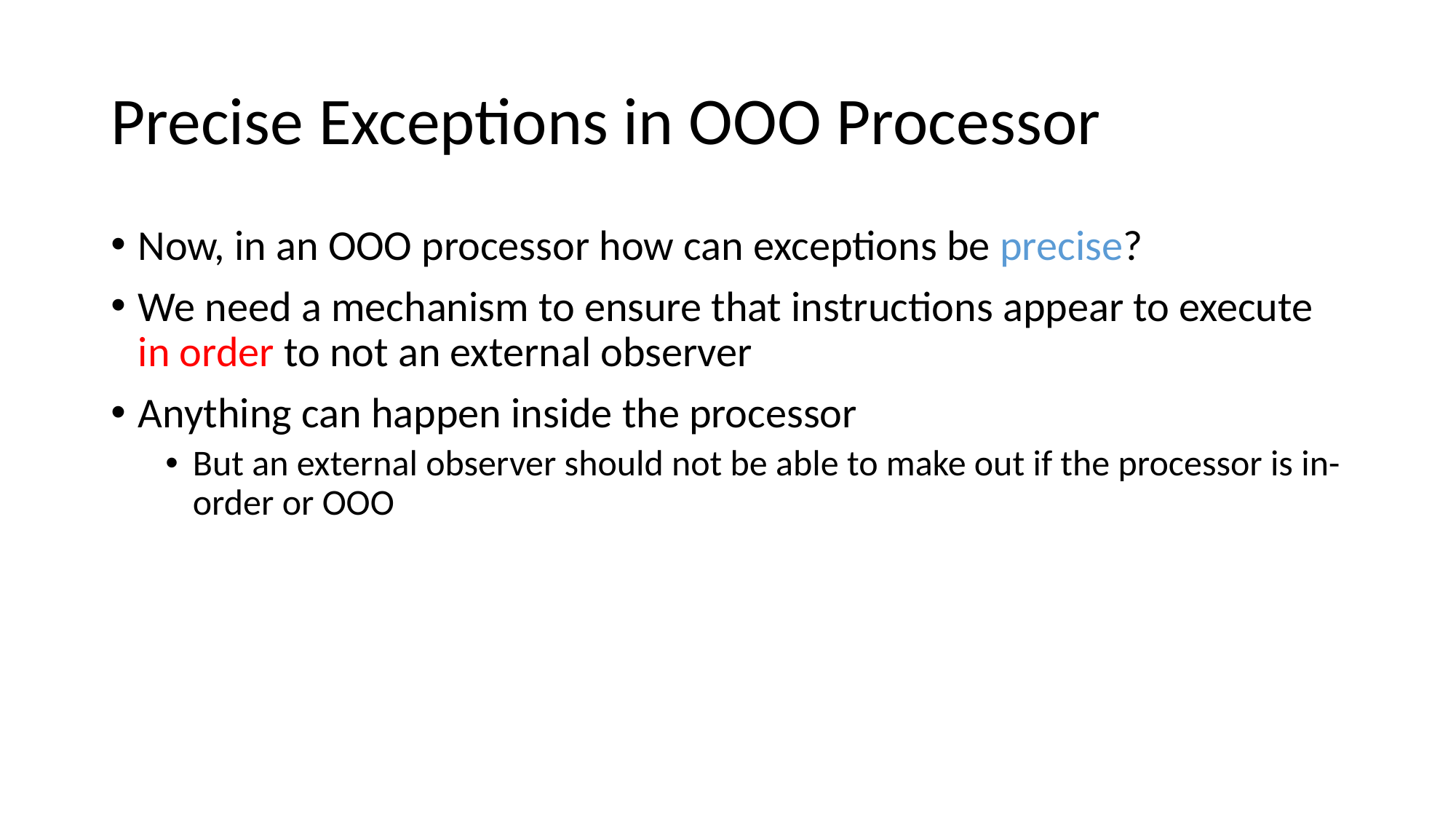

# Precise Exceptions in OOO Processor
Now, in an OOO processor how can exceptions be precise?
We need a mechanism to ensure that instructions appear to execute in order to not an external observer
Anything can happen inside the processor
But an external observer should not be able to make out if the processor is in-order or OOO